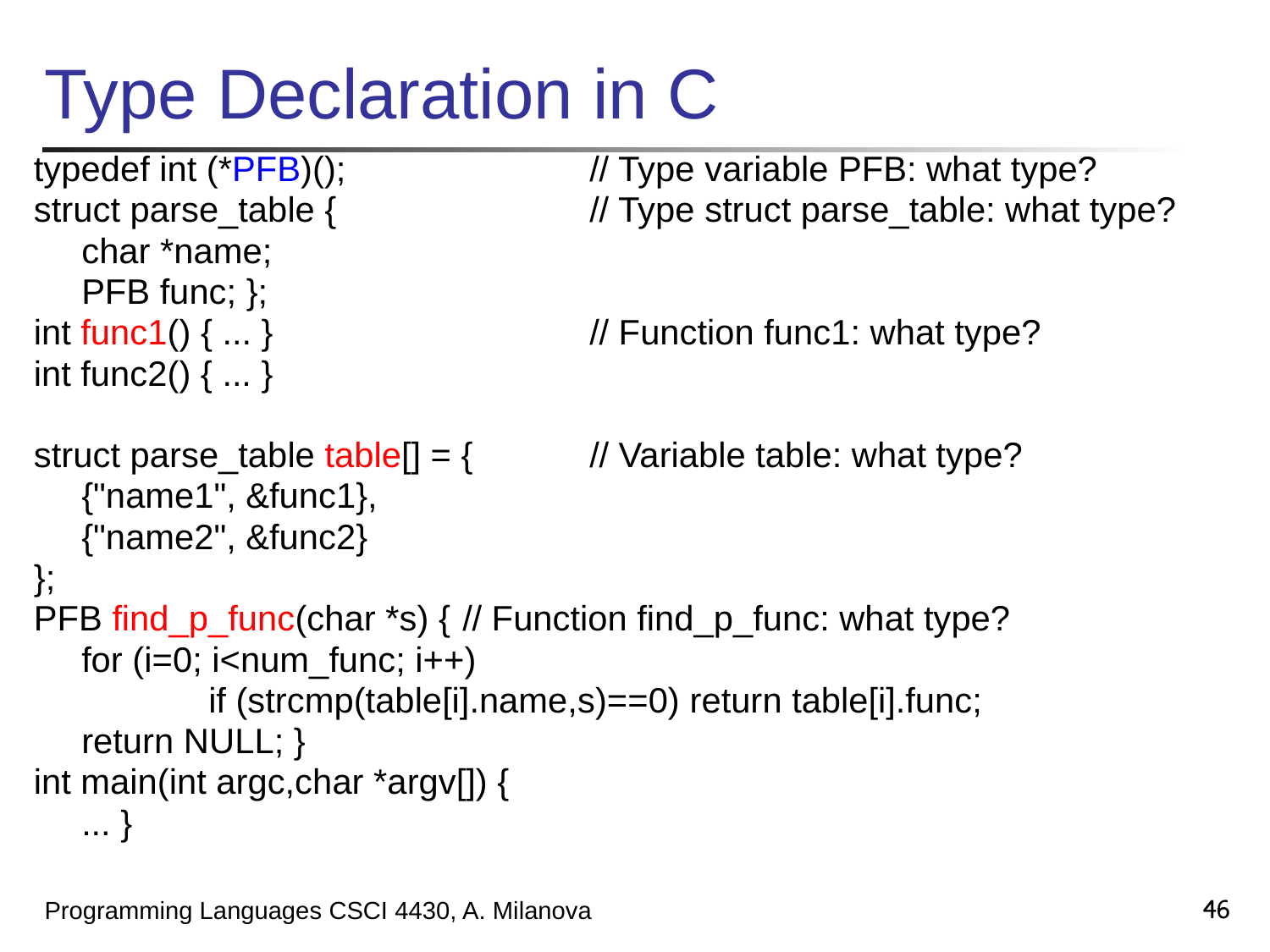

# Type Declaration in C
typedef int (*PFB)();		// Type variable PFB: what type?
struct parse_table {		// Type struct parse_table: what type?
	char *name;
	PFB func; };
int func1() { ... }			// Function func1: what type?
int func2() { ... }

struct parse_table table[] = {	// Variable table: what type?
	{"name1", &func1},
	{"name2", &func2}
};
PFB find_p_func(char *s) {	// Function find_p_func: what type?
	for (i=0; i<num_func; i++)
		if (strcmp(table[i].name,s)==0) return table[i].func;
	return NULL; }
int main(int argc,char *argv[]) {
	... }
46
Programming Languages CSCI 4430, A. Milanova